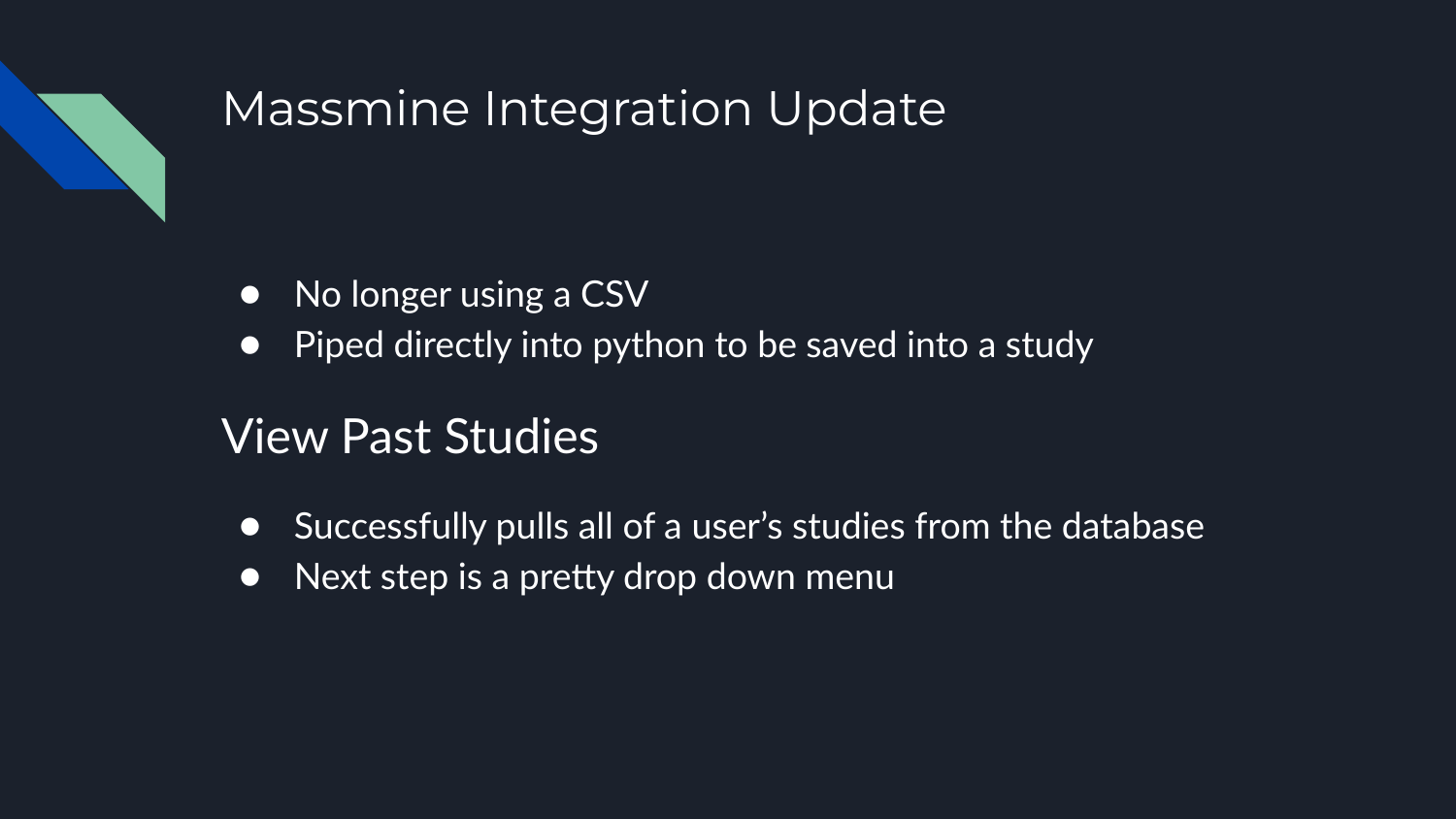

# Massmine Integration Update
No longer using a CSV
Piped directly into python to be saved into a study
View Past Studies
Successfully pulls all of a user’s studies from the database
Next step is a pretty drop down menu